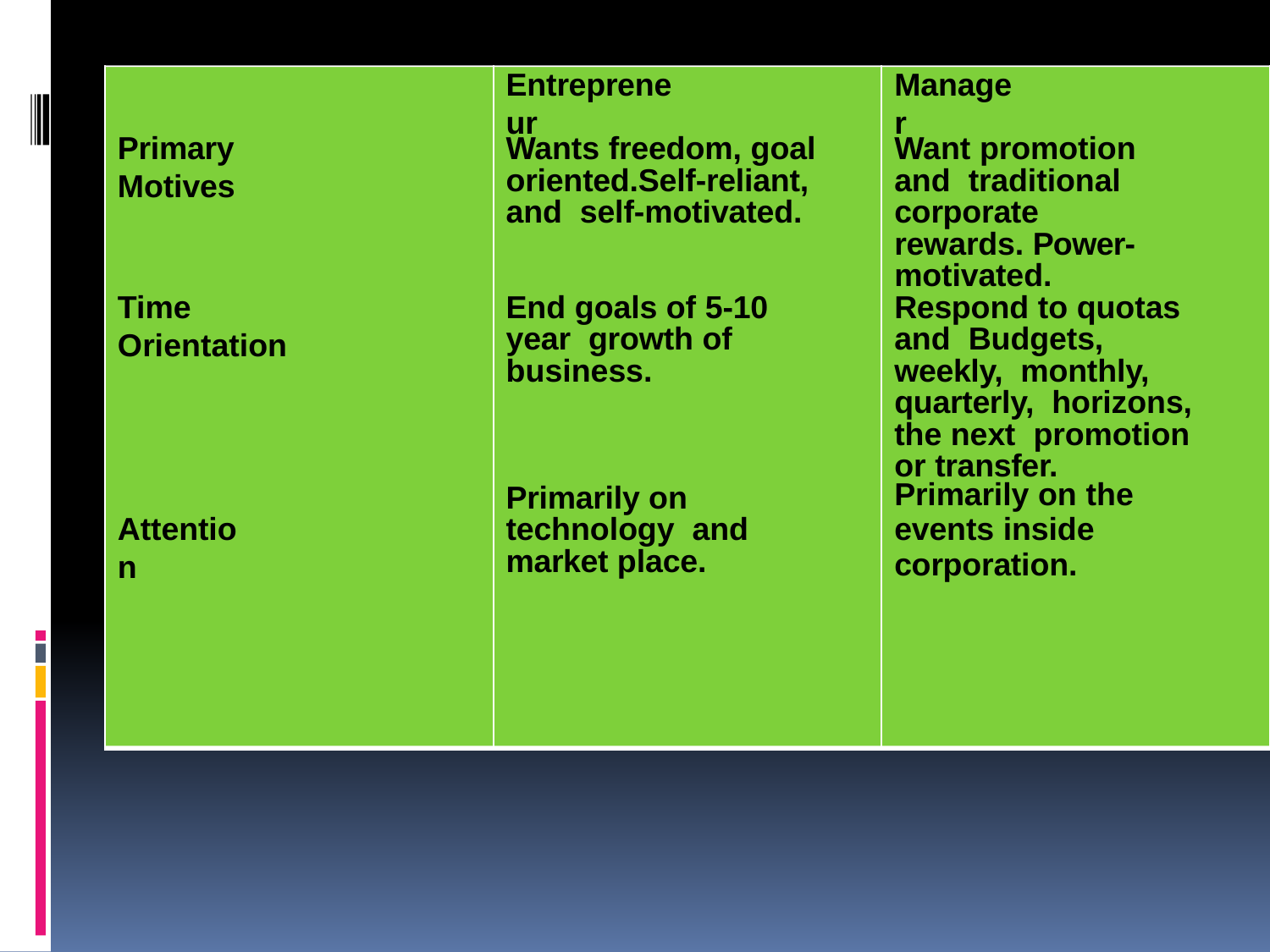

Entrepreneur
Manager

Primary Motives
Wants freedom, goal  oriented.Self-reliant, and  self-motivated.
Want promotion and  traditional corporate  rewards. Power-  motivated.
Time Orientation
End goals of 5-10 year  growth of business.
Respond to quotas and  Budgets, weekly,  monthly, quarterly,  horizons, the next  promotion or transfer.
Primarily on technology  and market place.
Primarily on the
events inside corporation.
Attention